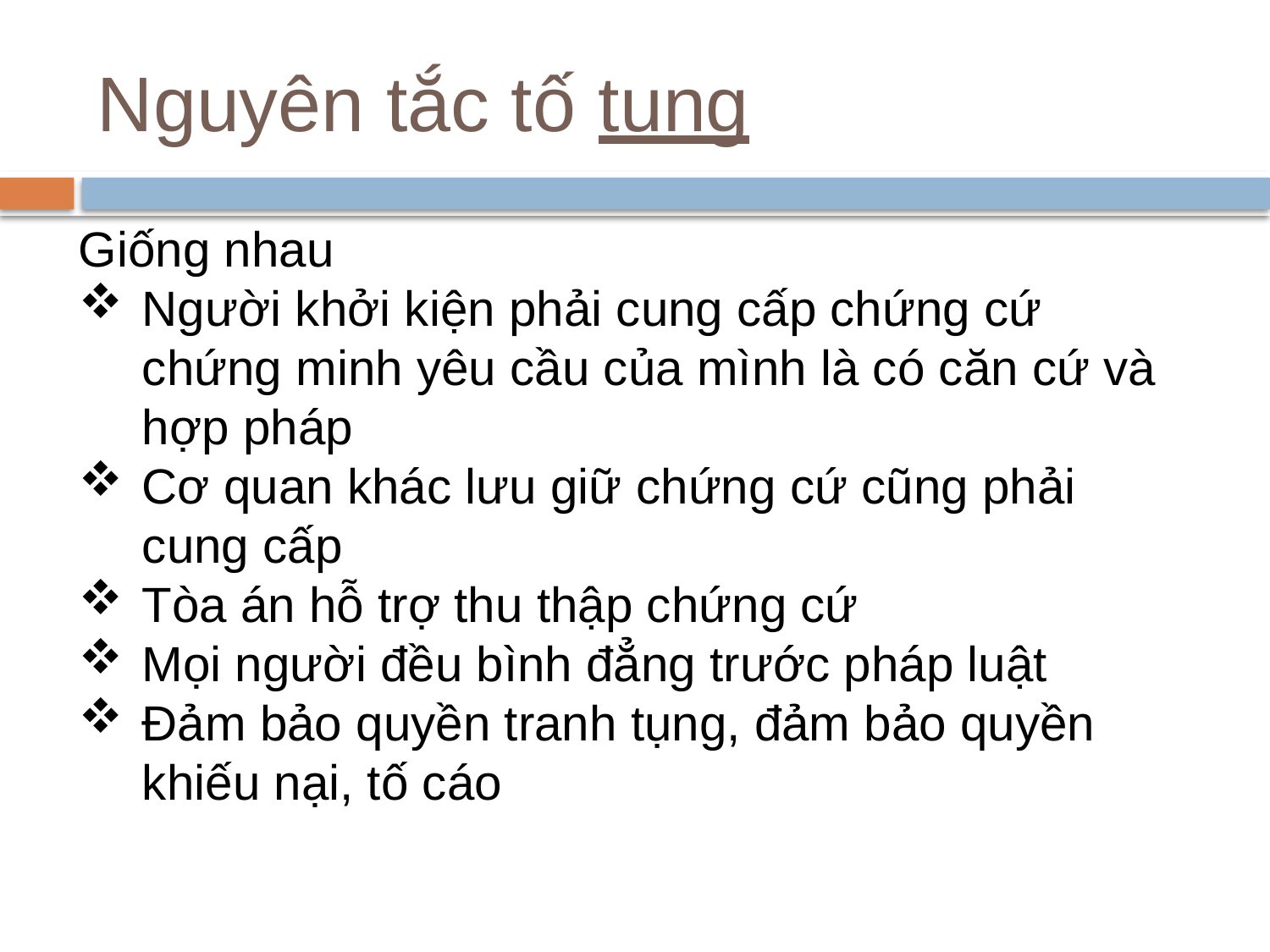

# Nguyên tắc tố tụng
Giống nhau
Người khởi kiện phải cung cấp chứng cứ chứng minh yêu cầu của mình là có căn cứ và hợp pháp
Cơ quan khác lưu giữ chứng cứ cũng phải cung cấp
Tòa án hỗ trợ thu thập chứng cứ
Mọi người đều bình đẳng trước pháp luật
Đảm bảo quyền tranh tụng, đảm bảo quyền khiếu nại, tố cáo